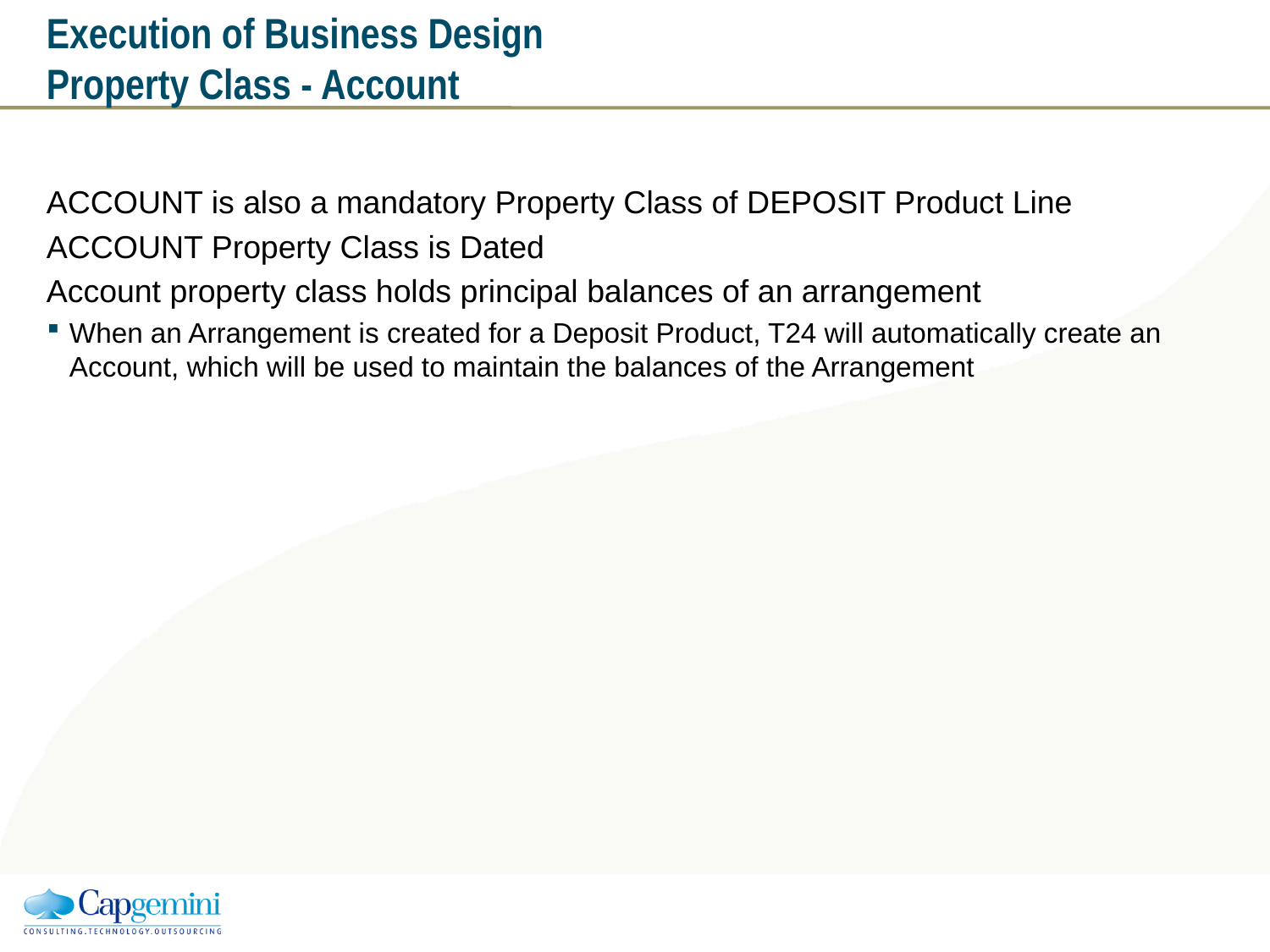

# Execution of Business Design Property Class - Account
ACCOUNT is also a mandatory Property Class of DEPOSIT Product Line
ACCOUNT Property Class is Dated
Account property class holds principal balances of an arrangement
When an Arrangement is created for a Deposit Product, T24 will automatically create an Account, which will be used to maintain the balances of the Arrangement